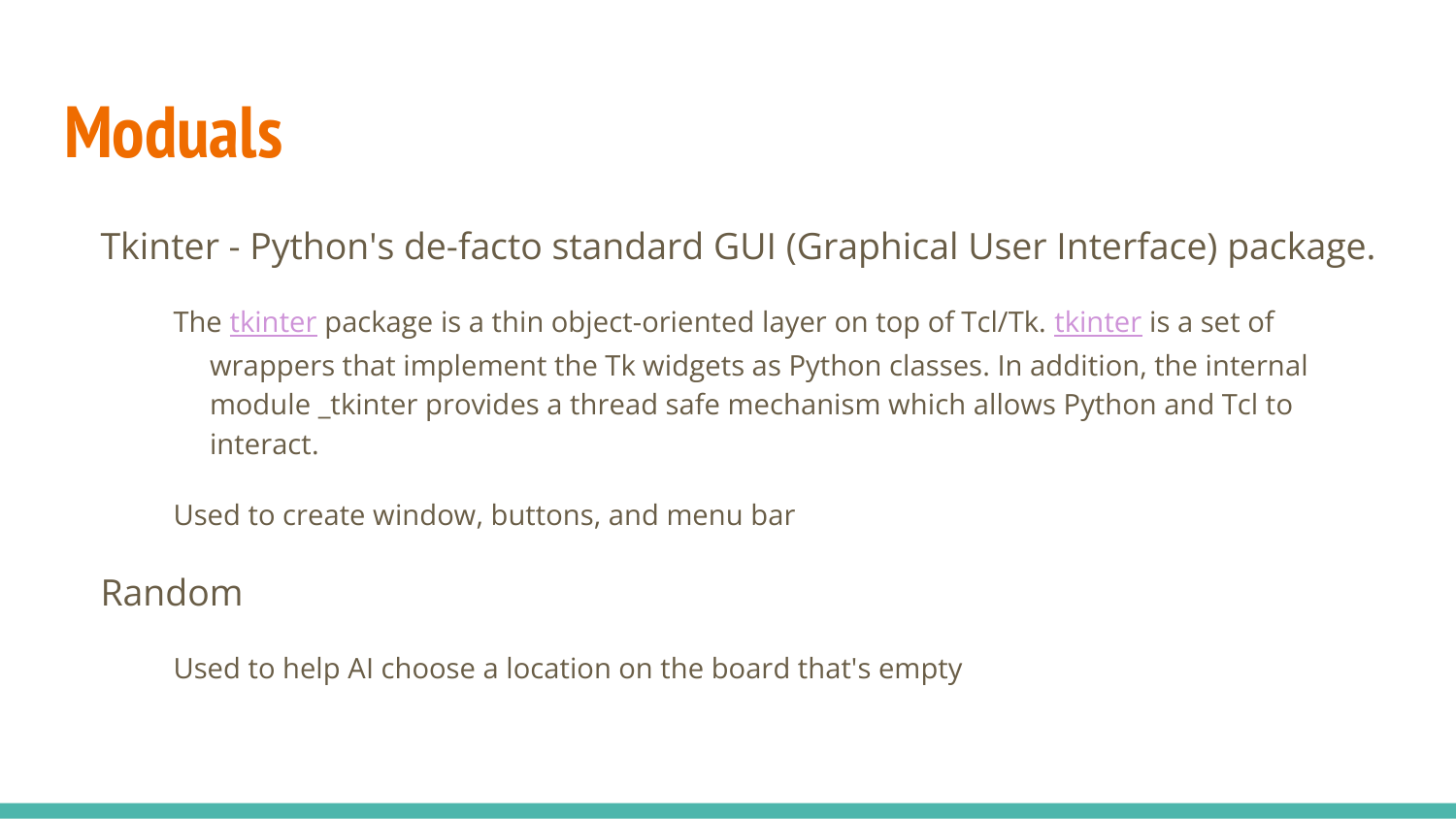

# Moduals
Tkinter - Python's de-facto standard GUI (Graphical User Interface) package.
The tkinter package is a thin object-oriented layer on top of Tcl/Tk. tkinter is a set of wrappers that implement the Tk widgets as Python classes. In addition, the internal module _tkinter provides a thread safe mechanism which allows Python and Tcl to interact.
Used to create window, buttons, and menu bar
Random
Used to help AI choose a location on the board that's empty